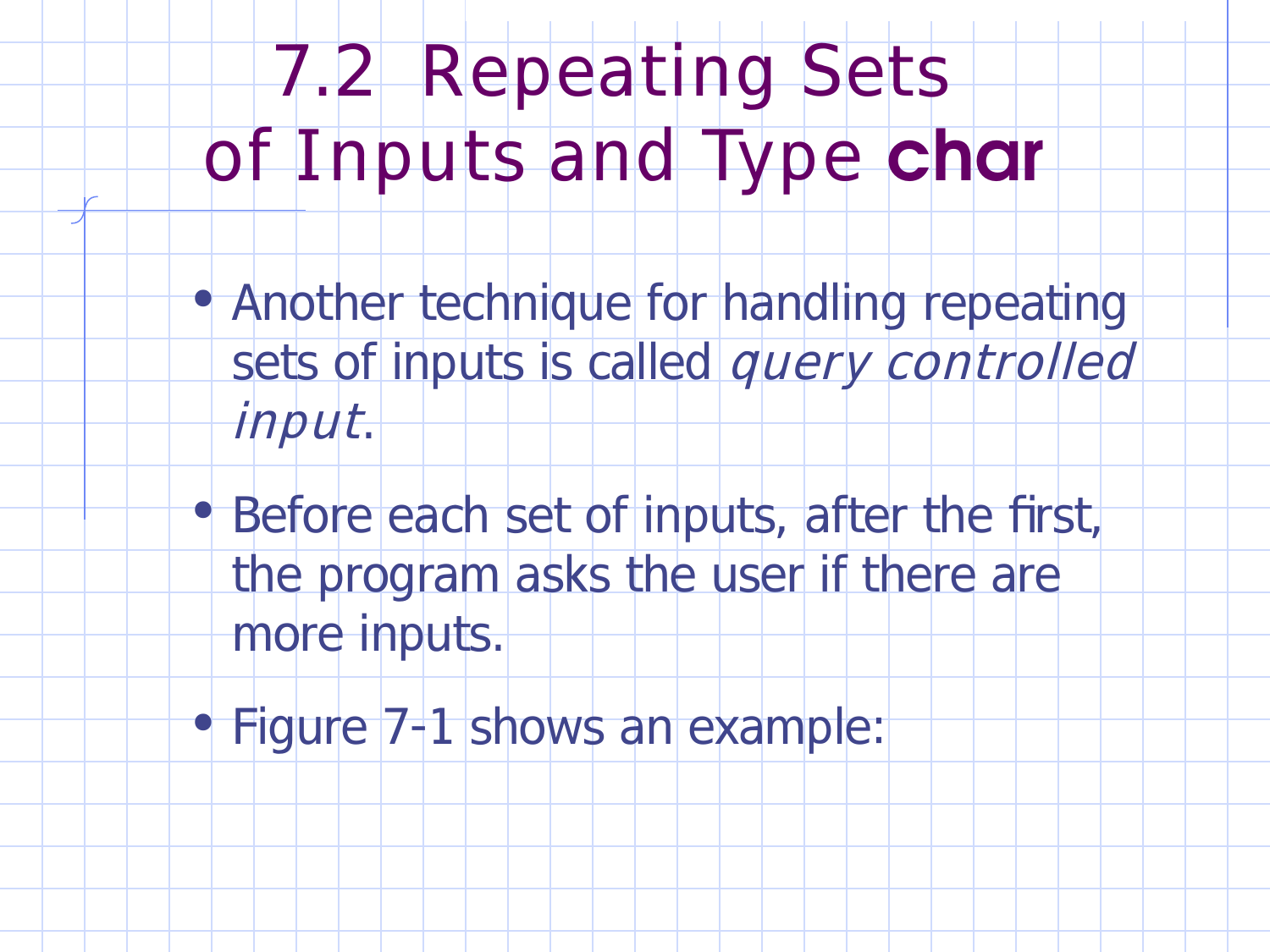

# 7.2  Repeating Sets of Inputs and Type char
Another technique for handling repeating sets of inputs is called query controlled input.

Before each set of inputs, after the first, the program asks the user if there are more inputs.

Figure 7-1 shows an example: